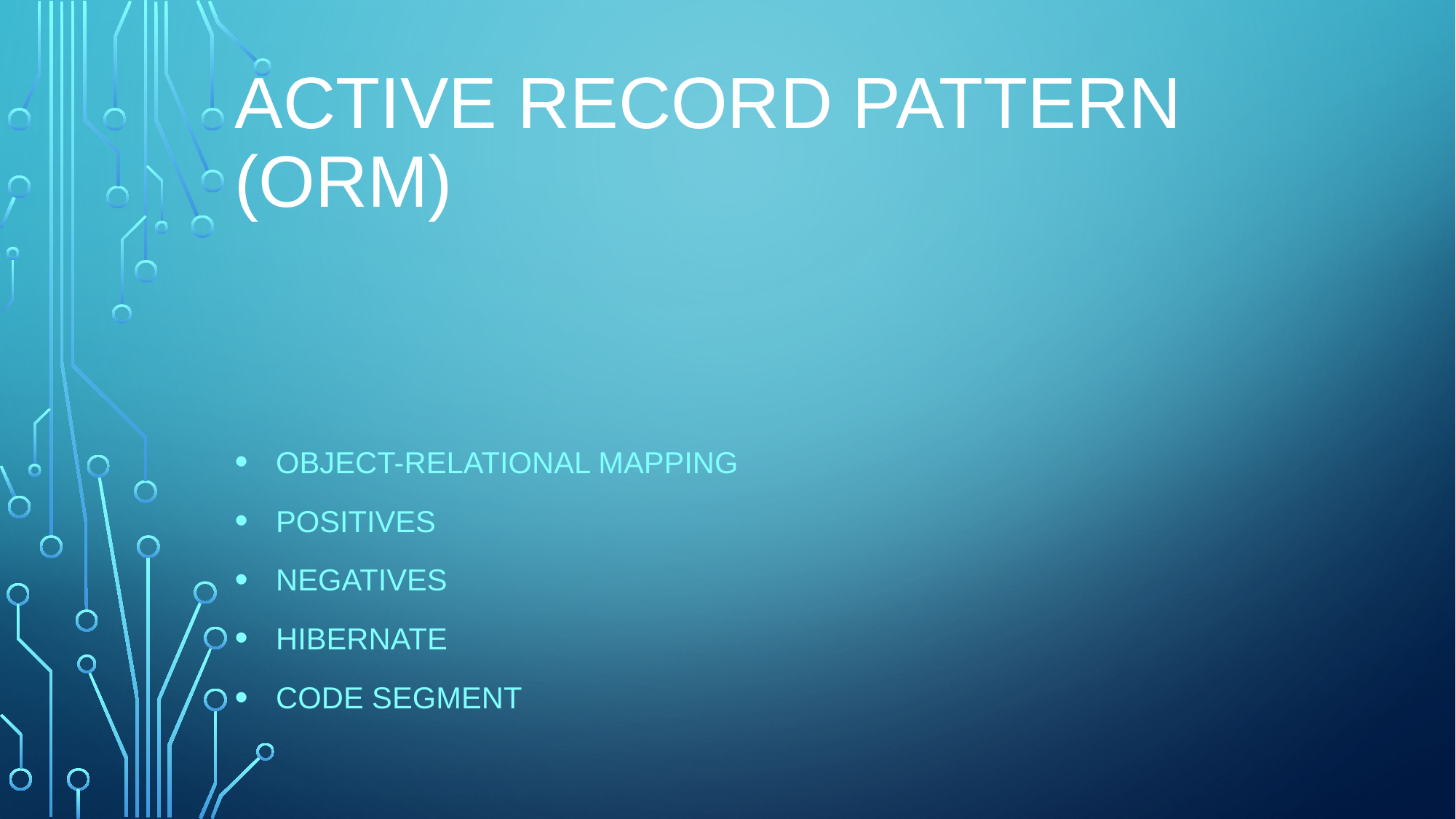

# ACTIVE RECORD PATTERN (ORM)
Object-relational Mapping
Positives
negatives
Hibernate
Code segment